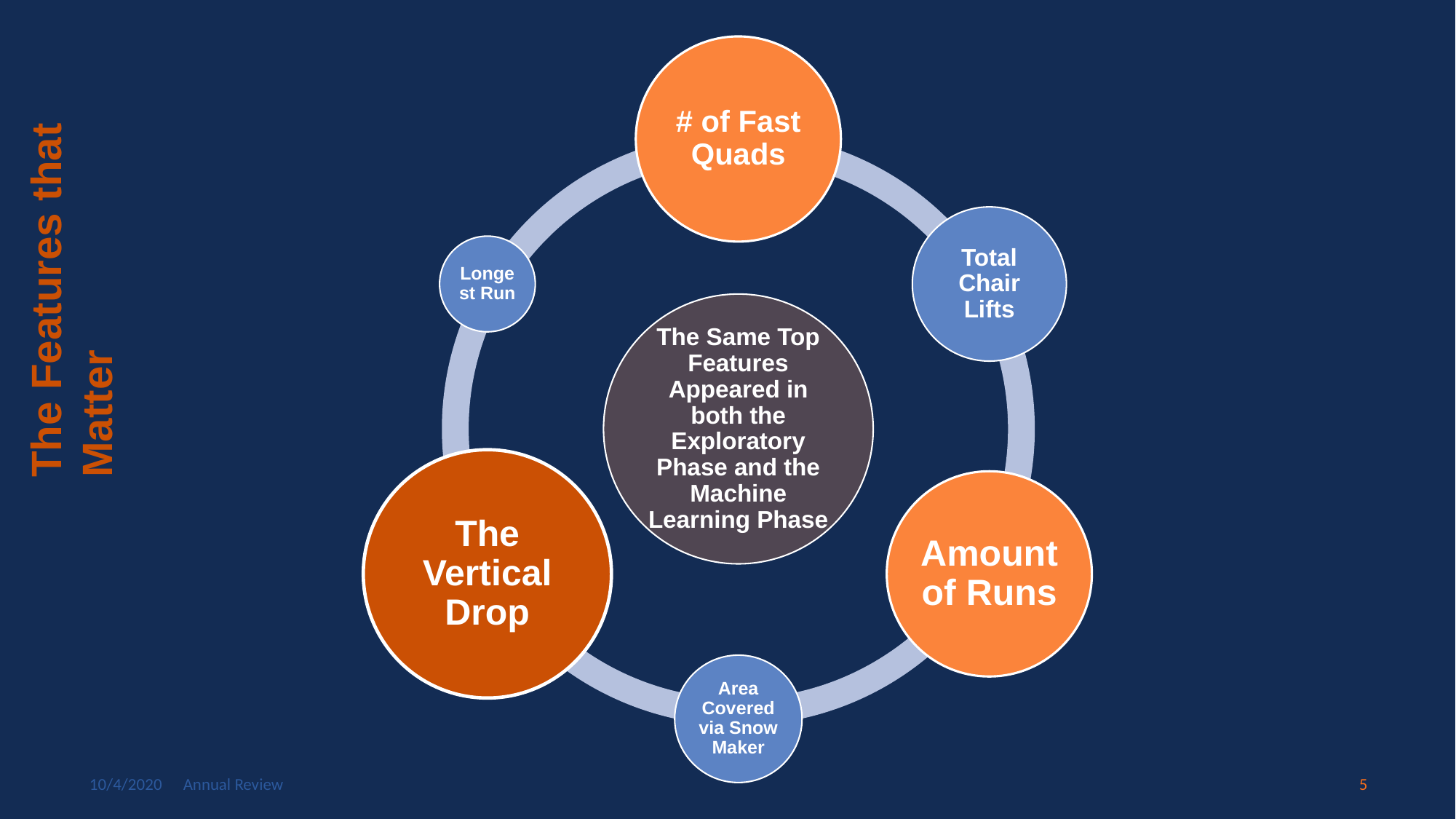

The Same Top Features Appeared in both the Exploratory Phase and the Machine Learning Phase
# of Fast Quads
Total Chair Lifts
Amount of Runs
Area Covered via Snow Maker
The Vertical Drop
Longest Run
The Features that Matter